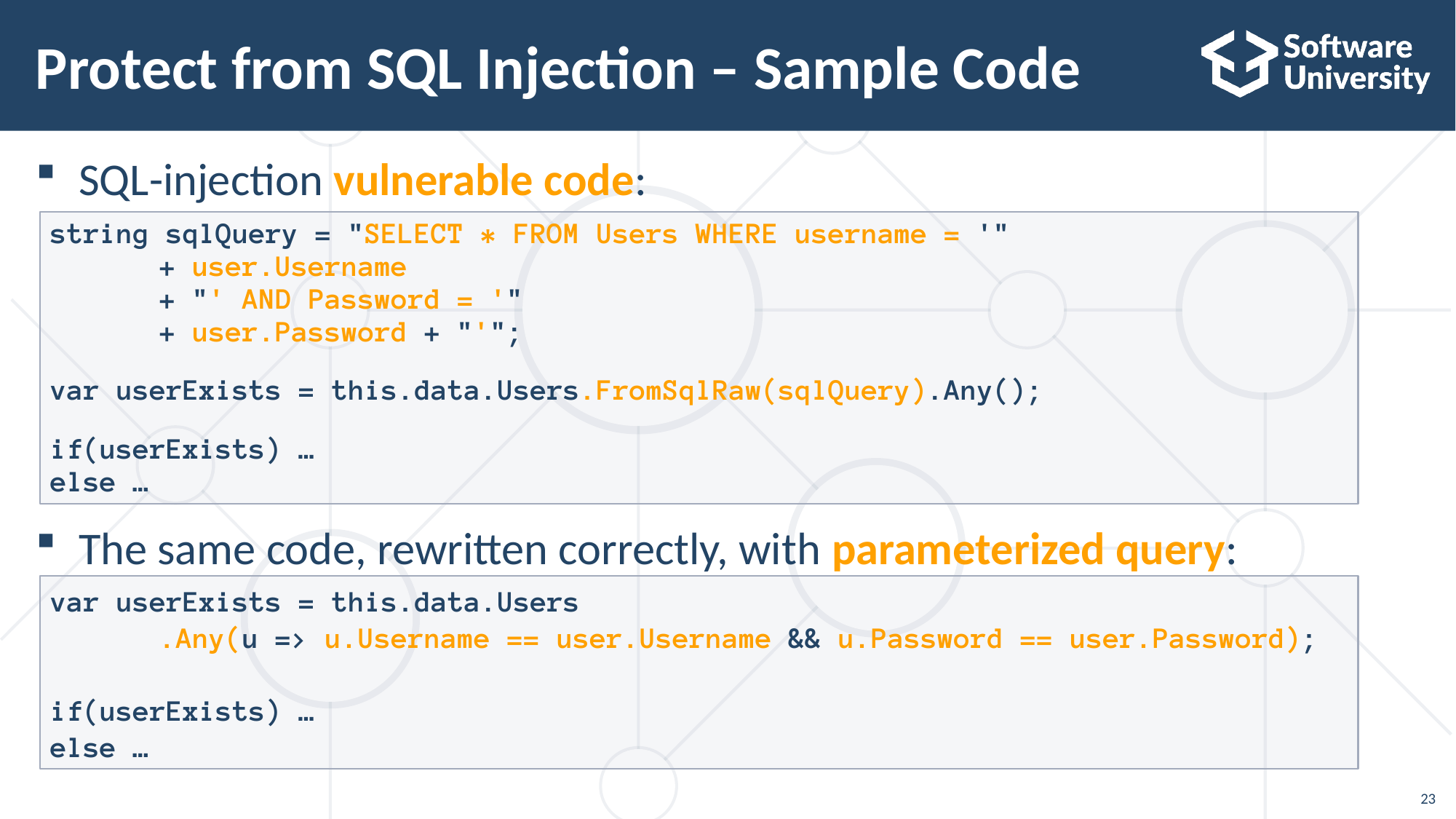

# Protect from SQL Injection – Sample Code
SQL-injection vulnerable code:

The same code, rewritten correctly, with parameterized query:
string sqlQuery = "SELECT * FROM Users WHERE username = '"
	+ user.Username
	+ "' AND Password = '"
	+ user.Password + "'";

var userExists = this.data.Users.FromSqlRaw(sqlQuery).Any();

if(userExists) …
else …
var userExists = this.data.Users
	.Any(u => u.Username == user.Username && u.Password == user.Password);

if(userExists) …
else …
23